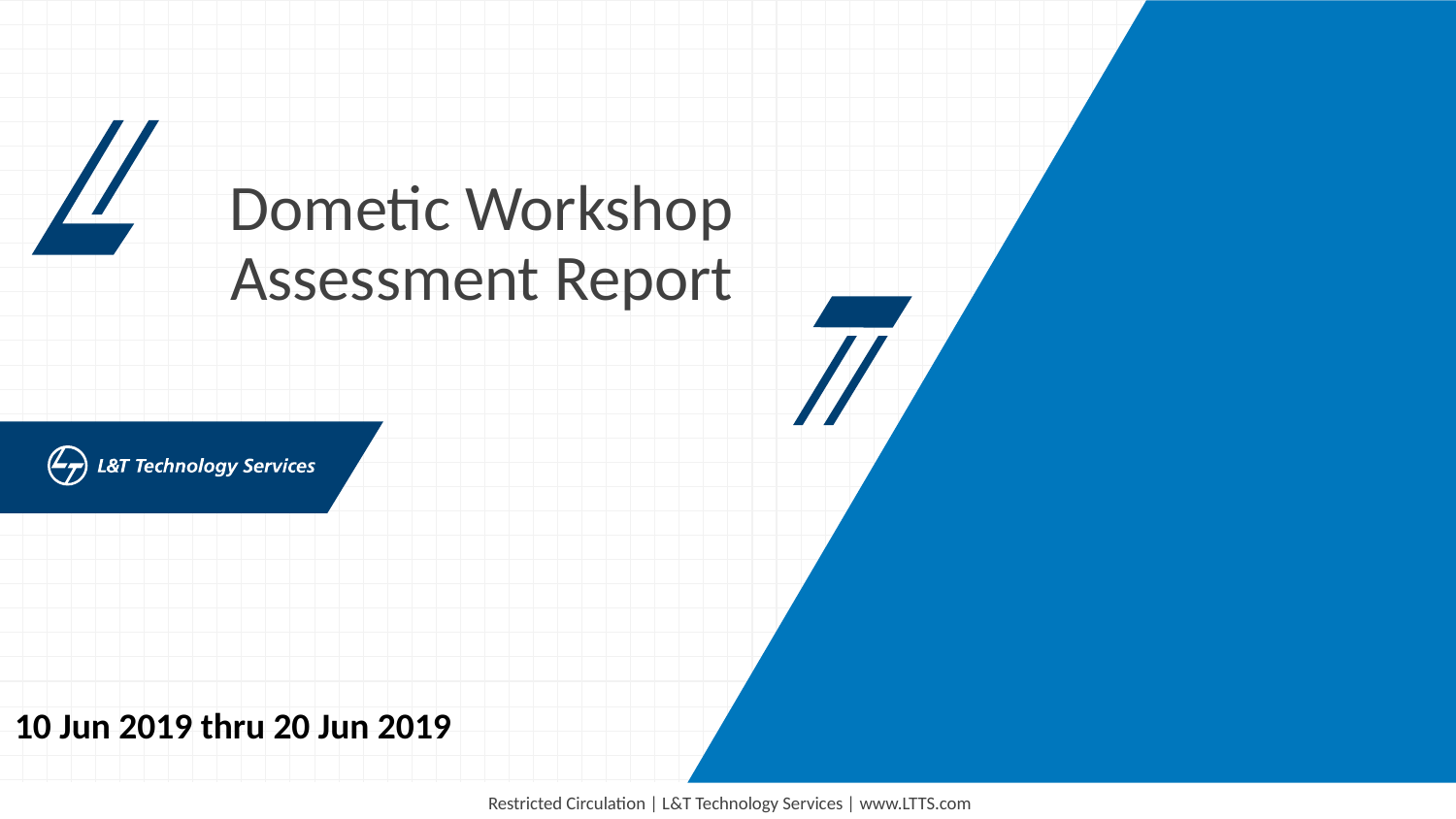

# Dometic Workshop Assessment Report
10 Jun 2019 thru 20 Jun 2019